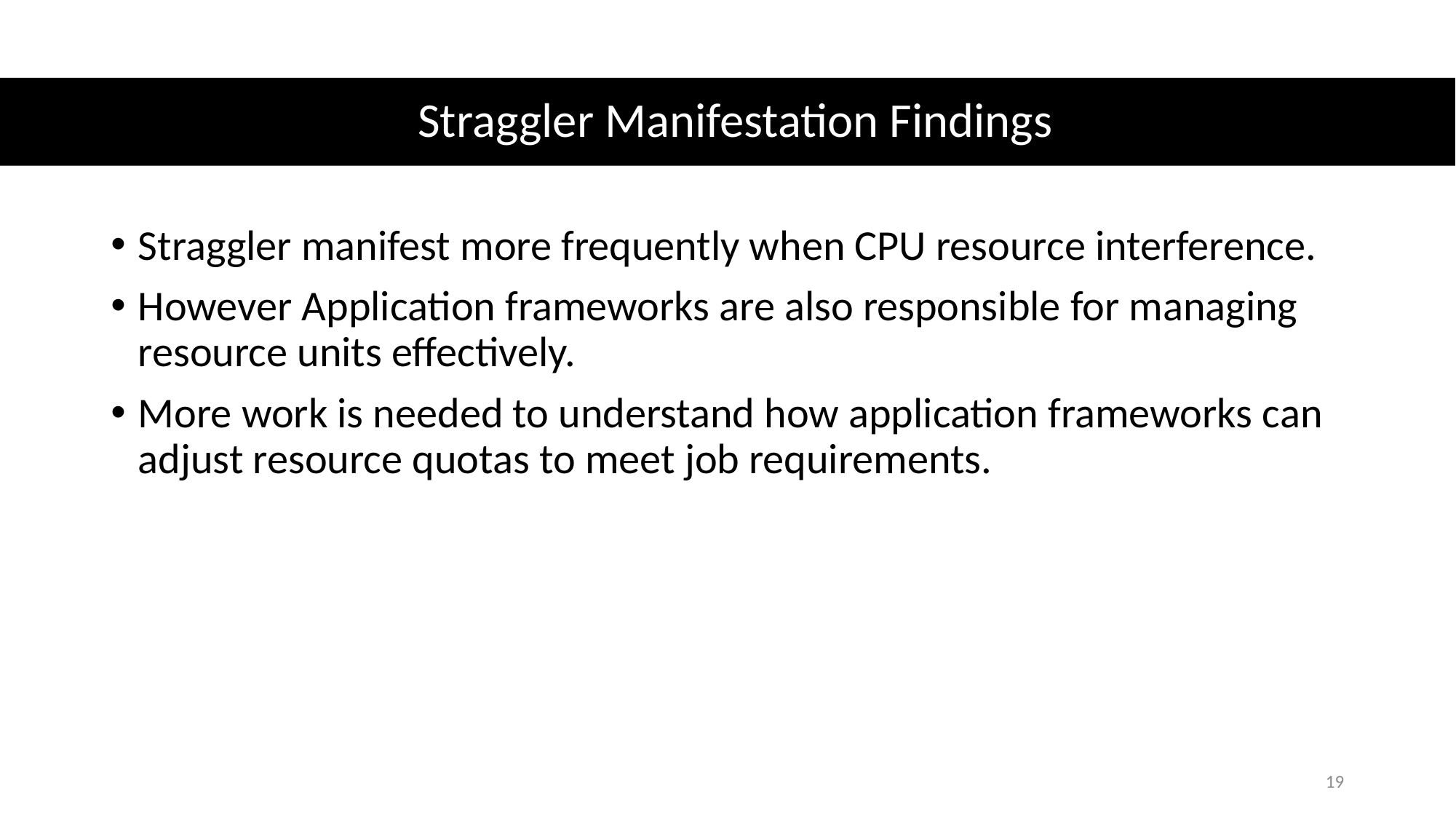

# Straggler Manifestation Findings

Straggler manifest more frequently when CPU resource interference.
However Application frameworks are also responsible for managing resource units effectively.
More work is needed to understand how application frameworks can adjust resource quotas to meet job requirements.

19